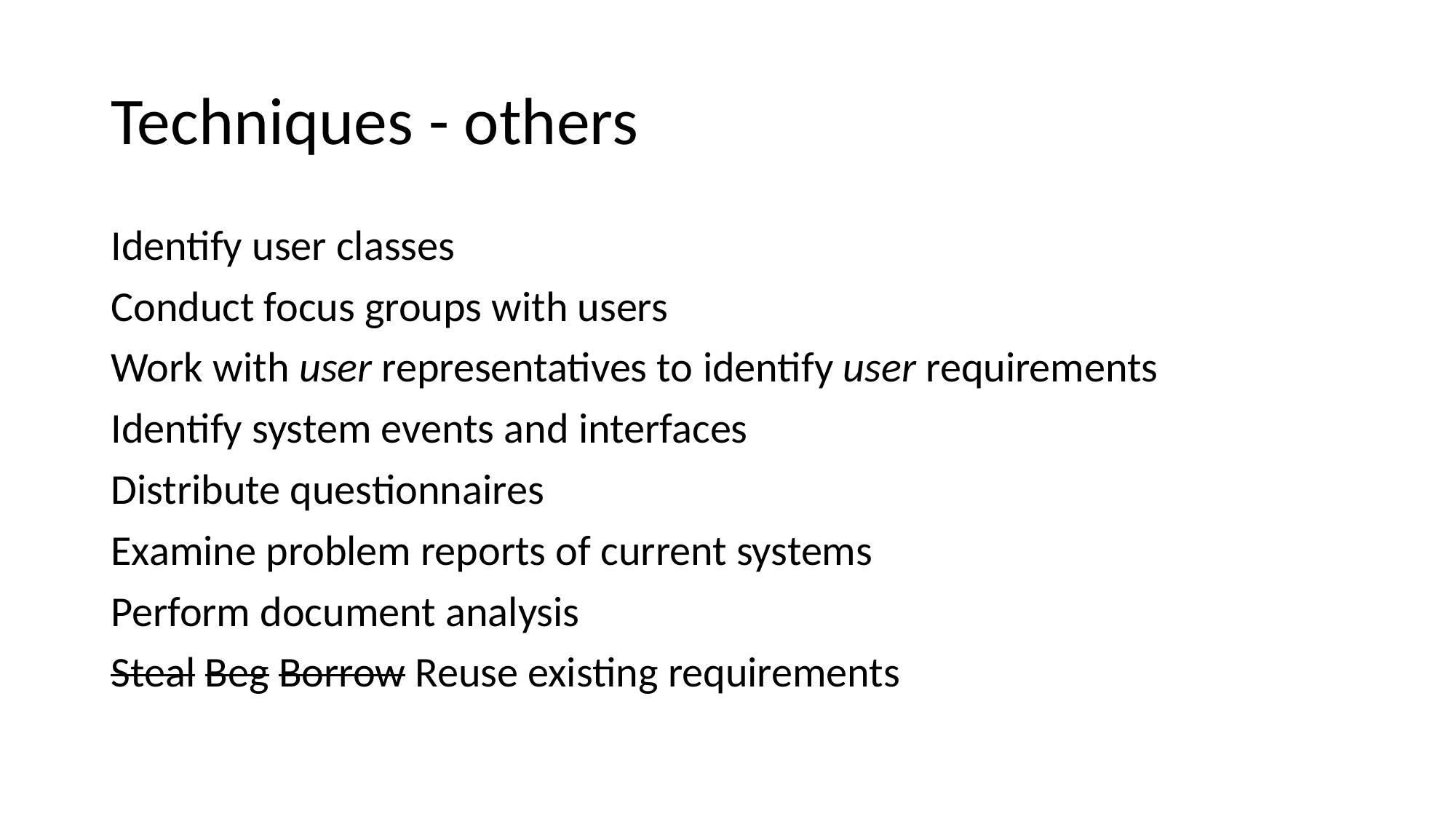

# Techniques - others
Identify user classes
Conduct focus groups with users
Work with user representatives to identify user requirements
Identify system events and interfaces
Distribute questionnaires
Examine problem reports of current systems
Perform document analysis
Steal Beg Borrow Reuse existing requirements